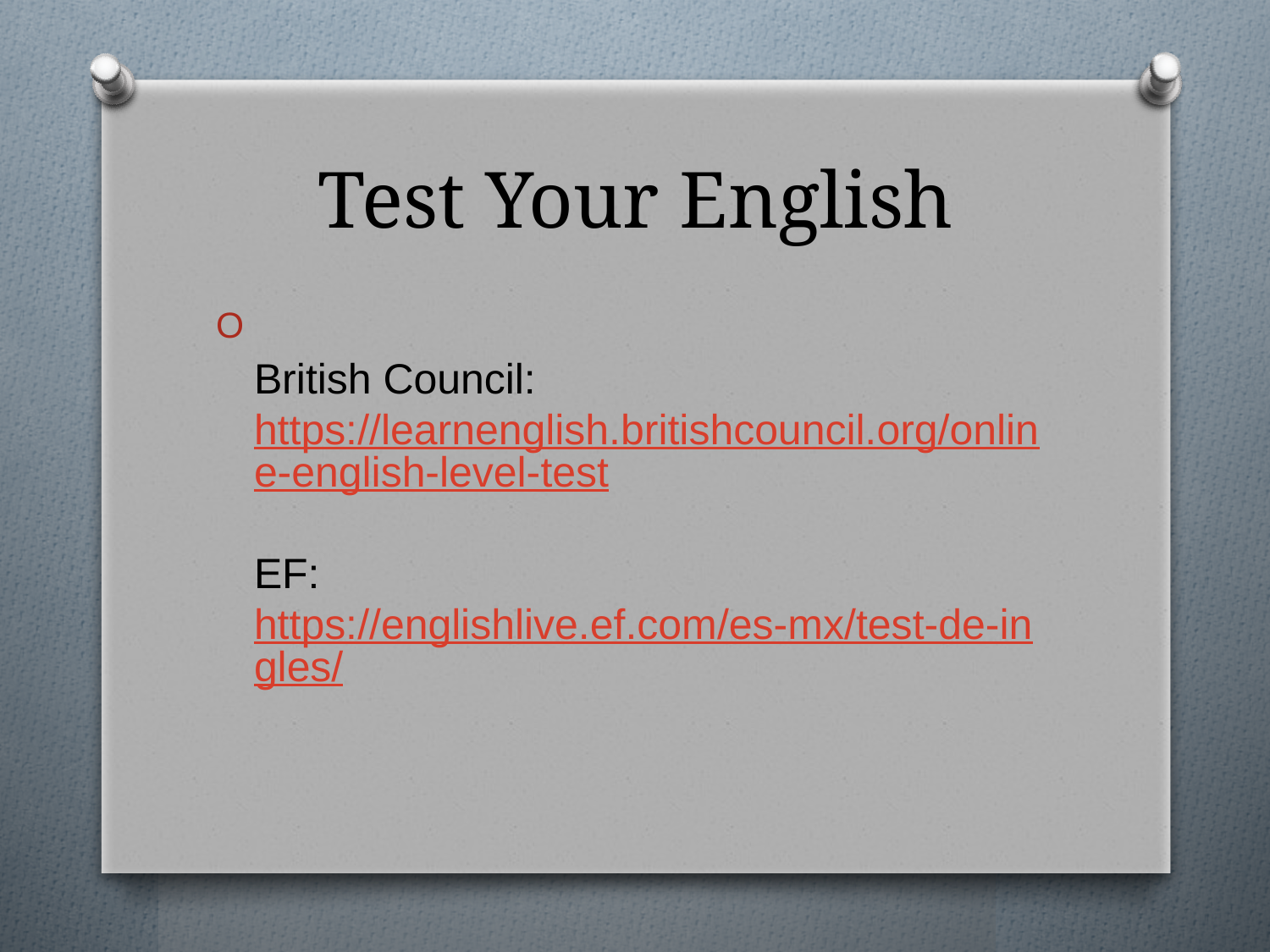

# Test Your English
British Council:  https://learnenglish.britishcouncil.org/online-english-level-test
EF:  https://englishlive.ef.com/es-mx/test-de-ingles/